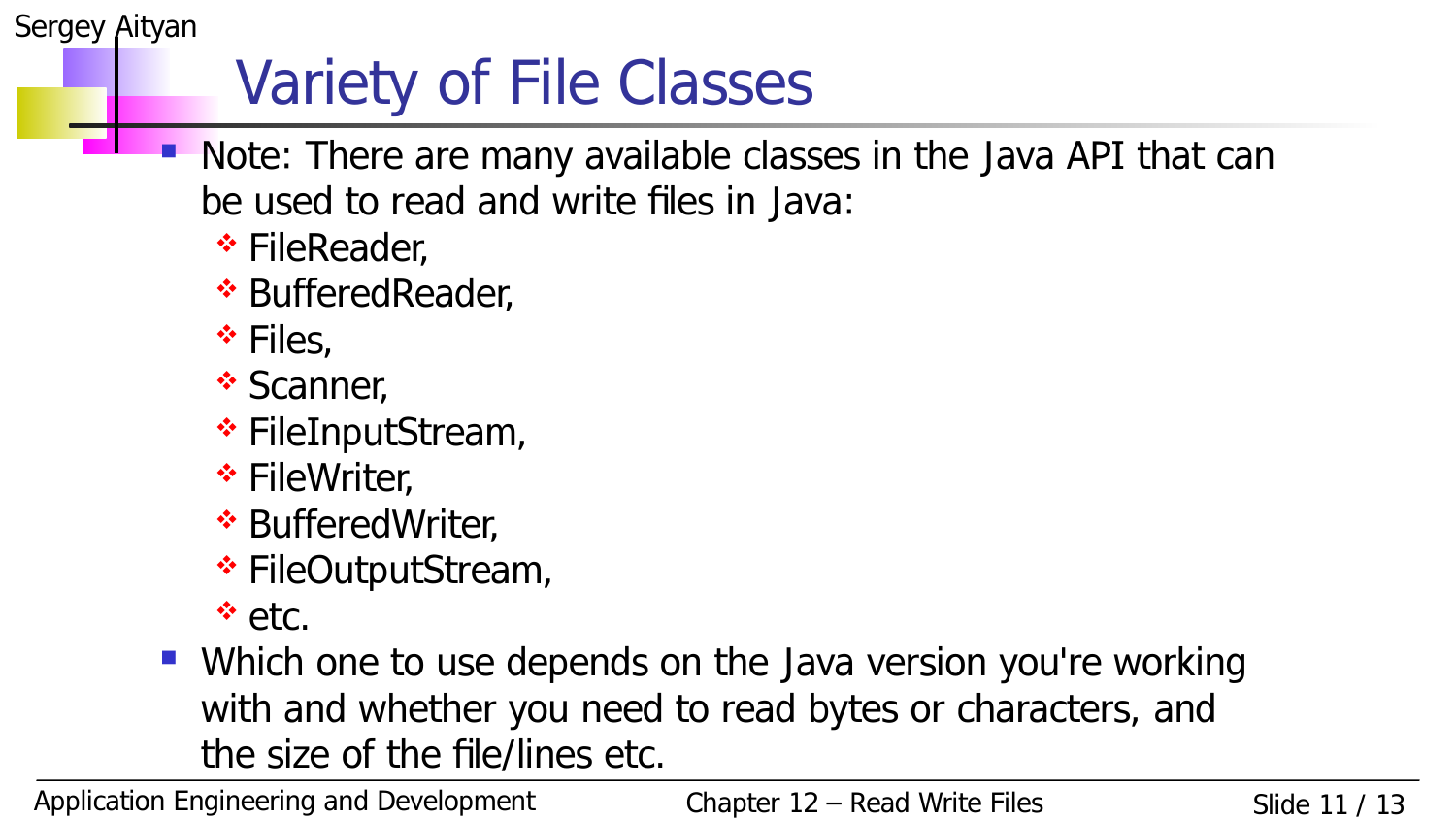

# Variety of File Classes
Note: There are many available classes in the Java API that can be used to read and write files in Java:
FileReader,
BufferedReader,
Files,
Scanner,
FileInputStream,
FileWriter,
BufferedWriter,
FileOutputStream,
etc.
Which one to use depends on the Java version you're working with and whether you need to read bytes or characters, and the size of the file/lines etc.